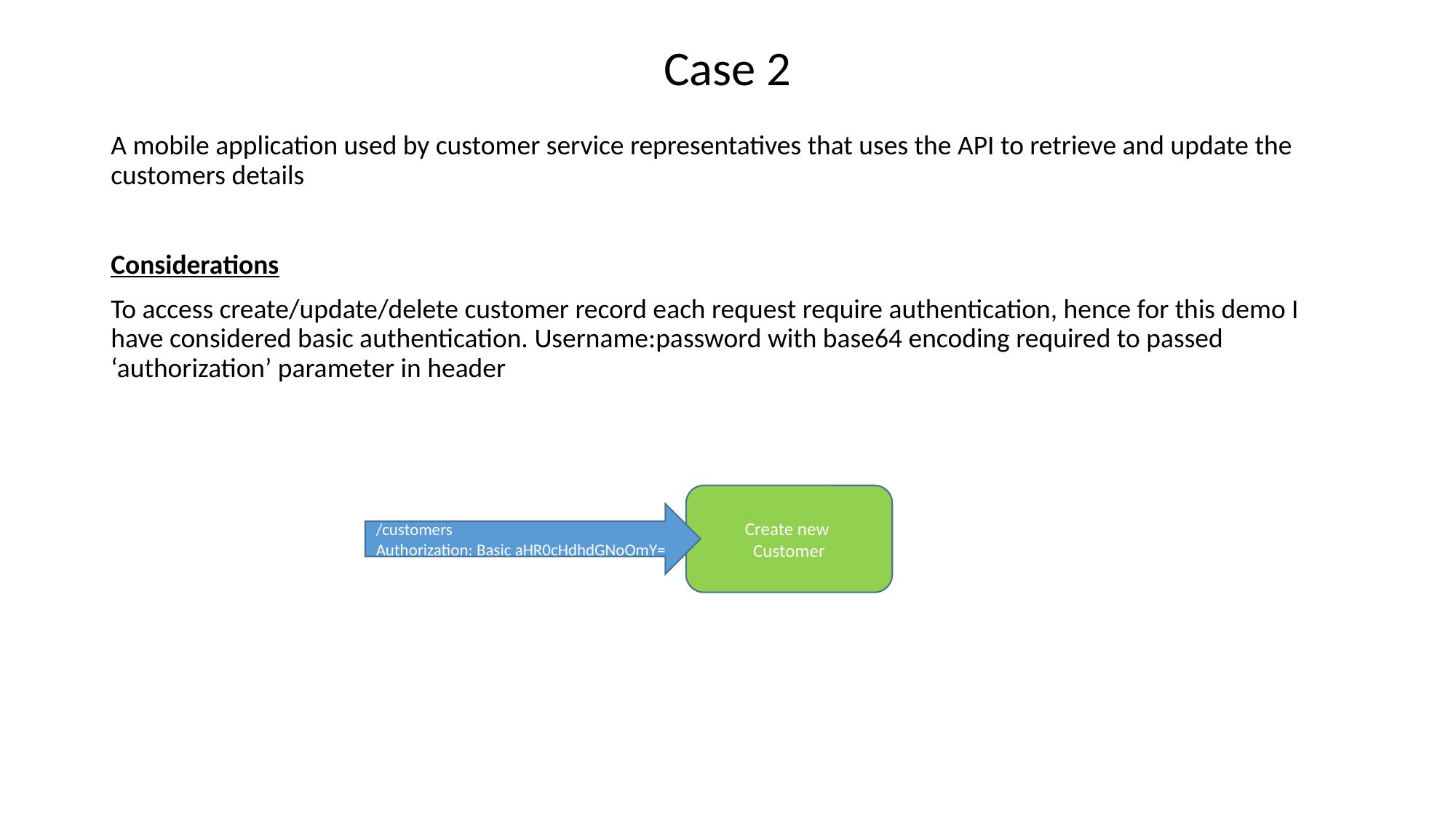

# Case 2
A mobile application used by customer service representatives that uses the API to retrieve and update the customers details

Considerations
To access create/update/delete customer record each request require authentication, hence for this demo I have considered basic authentication. Username:password with base64 encoding required to passed ‘authorization’ parameter in header

Create new
Customer
/customers
Authorization: Basic aHR0cHdhdGNoOmY=